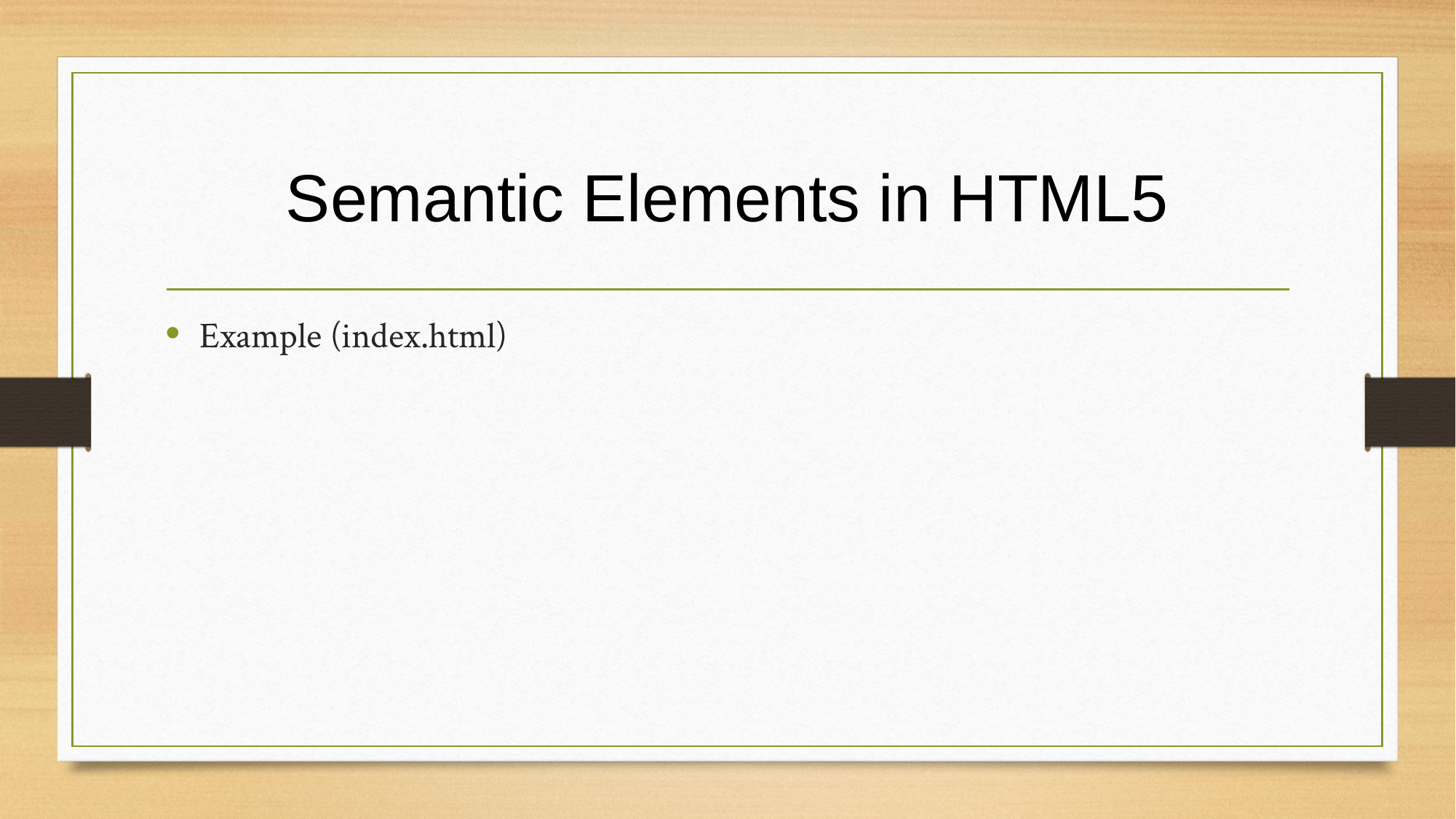

# Semantic Elements in HTML5
Example (index.html)